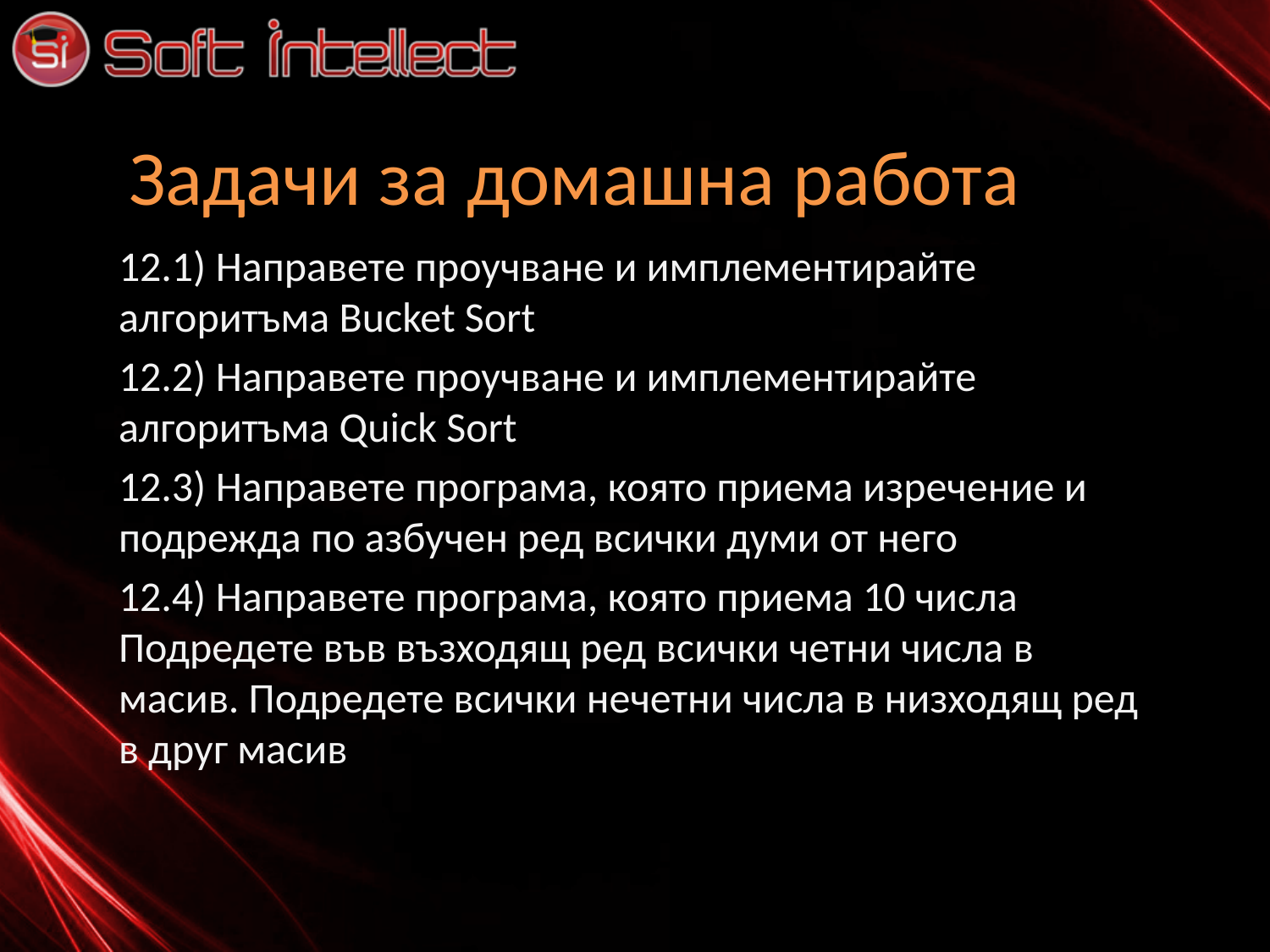

# Задачи за домашна работа
12.1) Направете проучване и имплементирайте алгоритъма Bucket Sort
12.2) Направете проучване и имплементирайте алгоритъма Quick Sort
12.3) Направете програма, която приема изречение и подрежда по азбучен ред всички думи от него
12.4) Направете програма, която приема 10 числа Подредете във възходящ ред всички четни числа в масив. Подредете всички нечетни числа в низходящ ред в друг масив